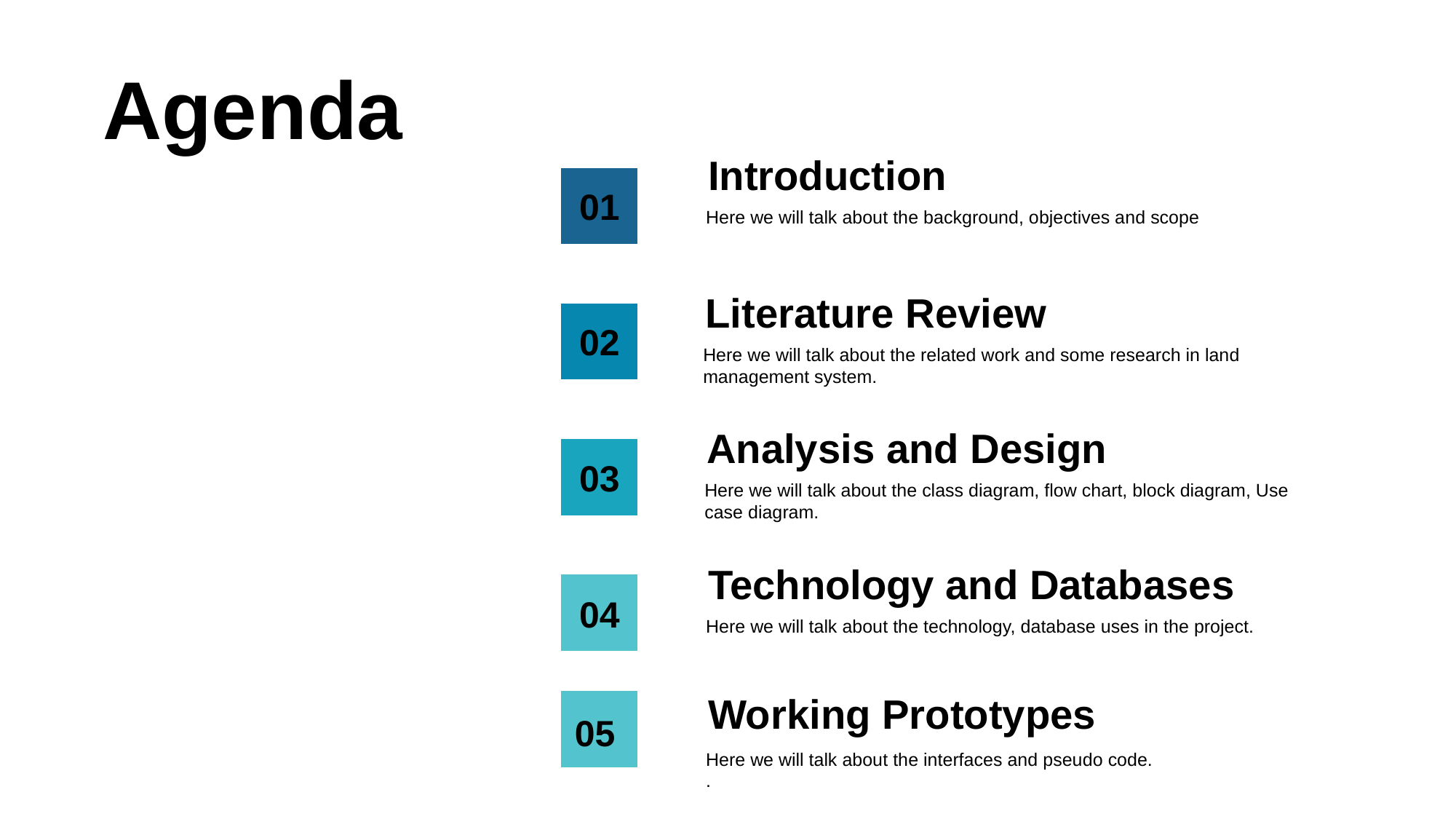

Agenda

Introduction
Here we will talk about the background, objectives and scope

01
Literature Review
Here we will talk about the related work and some research in land management system.

02
Analysis and Design
Here we will talk about the class diagram, flow chart, block diagram, Use case diagram.

03
Technology and Databases

Here we will talk about the technology, database uses in the project.

04
Working Prototypes

Here we will talk about the interfaces and pseudo code.
.

05